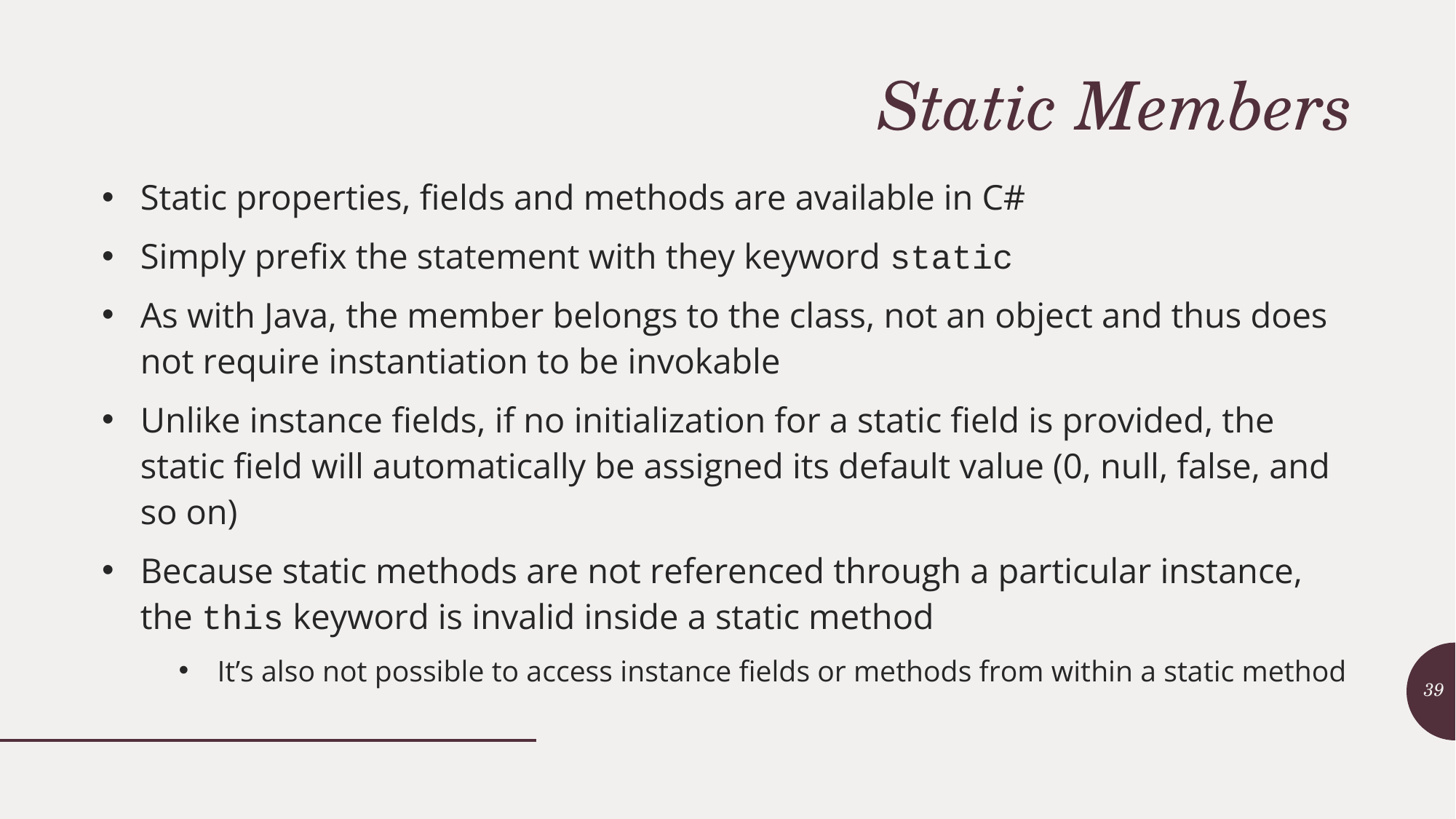

# Static Members
Static properties, fields and methods are available in C#
Simply prefix the statement with they keyword static
As with Java, the member belongs to the class, not an object and thus does not require instantiation to be invokable
Unlike instance fields, if no initialization for a static field is provided, the static field will automatically be assigned its default value (0, null, false, and so on)
Because static methods are not referenced through a particular instance, the this keyword is invalid inside a static method
It’s also not possible to access instance fields or methods from within a static method
39